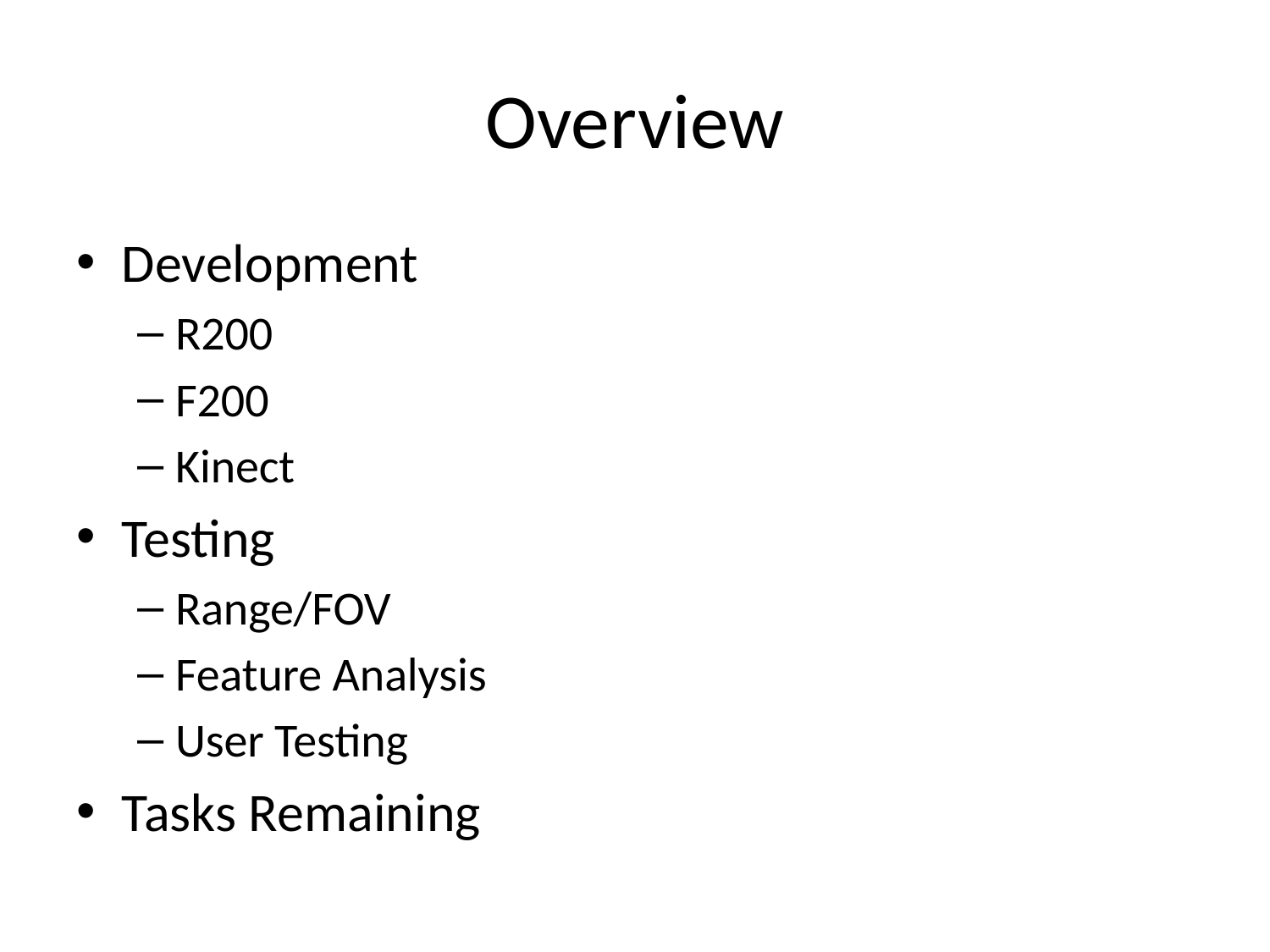

# Overview
Development
R200
F200
Kinect
Testing
Range/FOV
Feature Analysis
User Testing
Tasks Remaining